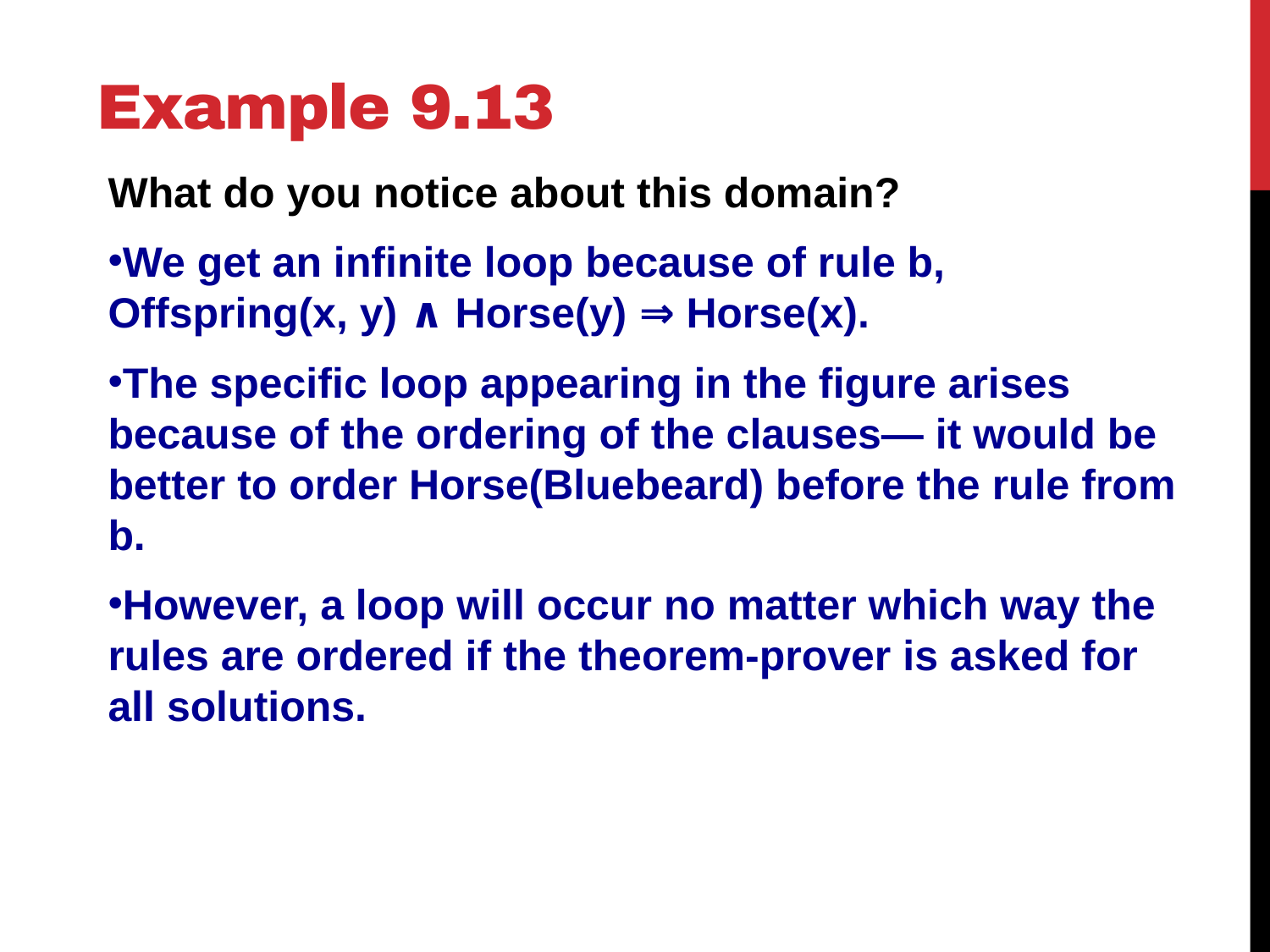

# Example 9.13
What do you notice about this domain?
We get an infinite loop because of rule b, Offspring(x, y) ∧ Horse(y) ⇒ Horse(x).
The specific loop appearing in the figure arises because of the ordering of the clauses— it would be better to order Horse(Bluebeard) before the rule from b.
However, a loop will occur no matter which way the rules are ordered if the theorem-prover is asked for all solutions.